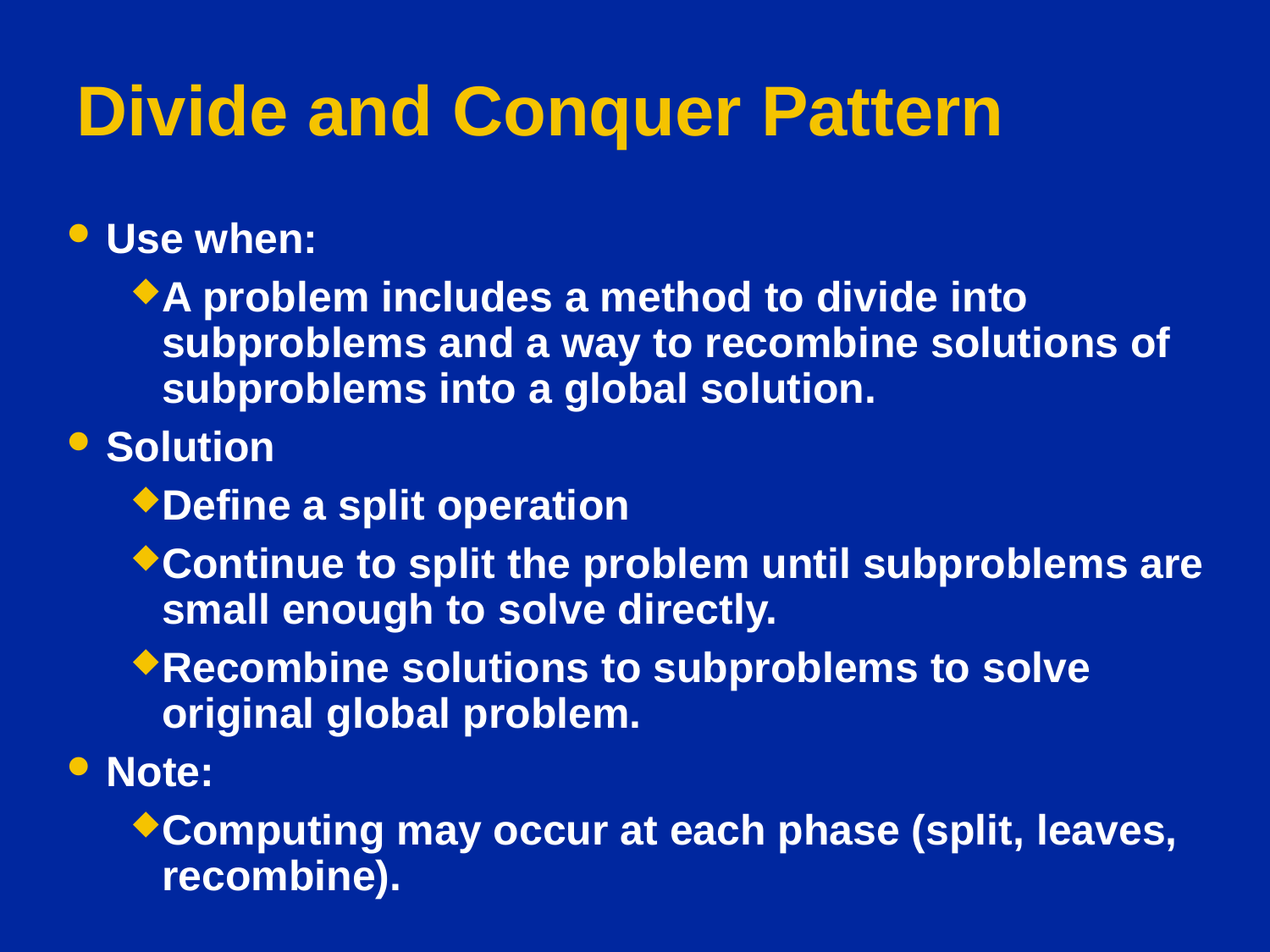

# Divide and Conquer Pattern
Use when:
A problem includes a method to divide into subproblems and a way to recombine solutions of subproblems into a global solution.
Solution
Define a split operation
Continue to split the problem until subproblems are small enough to solve directly.
Recombine solutions to subproblems to solve original global problem.
Note:
Computing may occur at each phase (split, leaves, recombine).